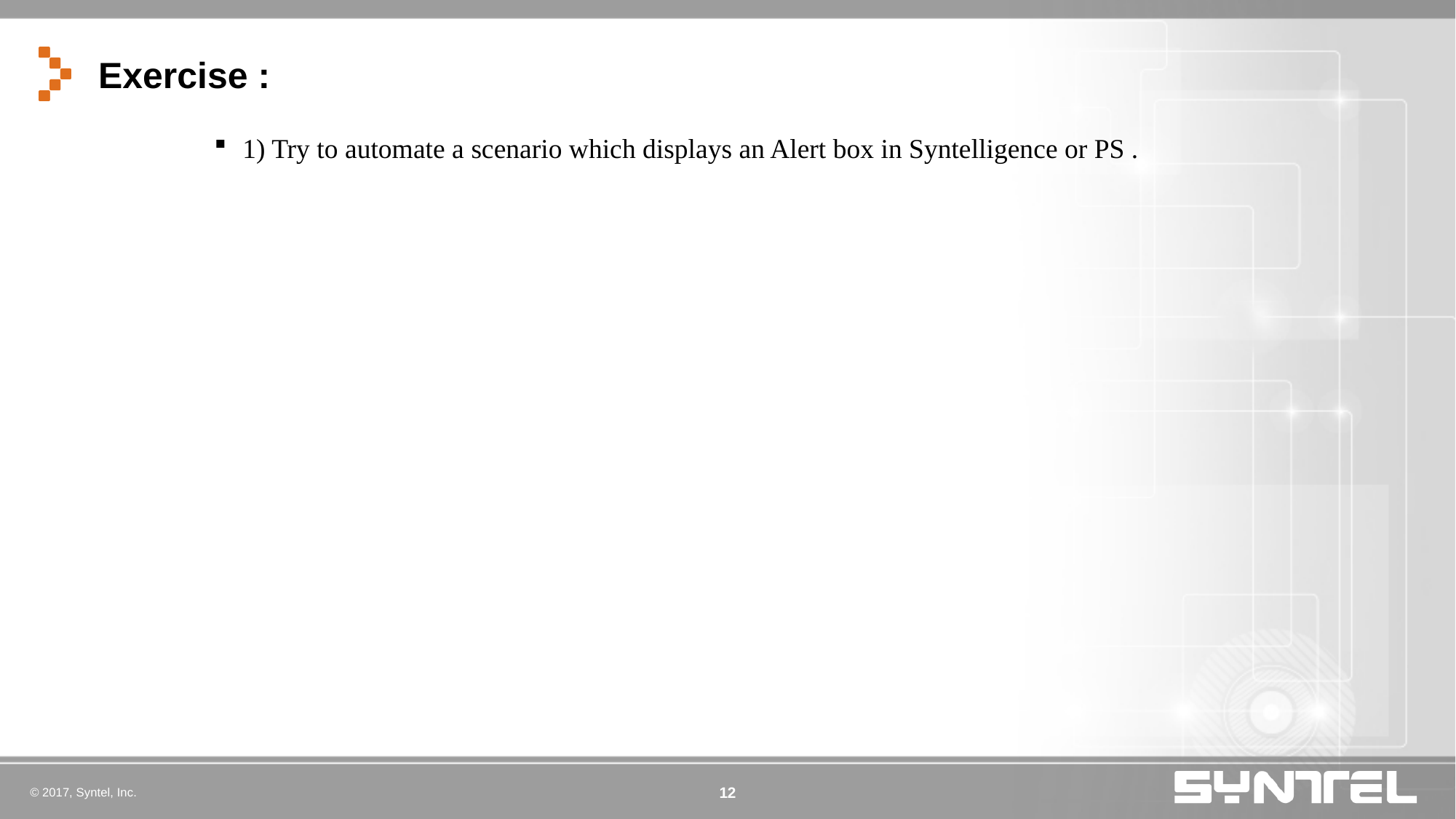

# Exercise :
1) Try to automate a scenario which displays an Alert box in Syntelligence or PS .